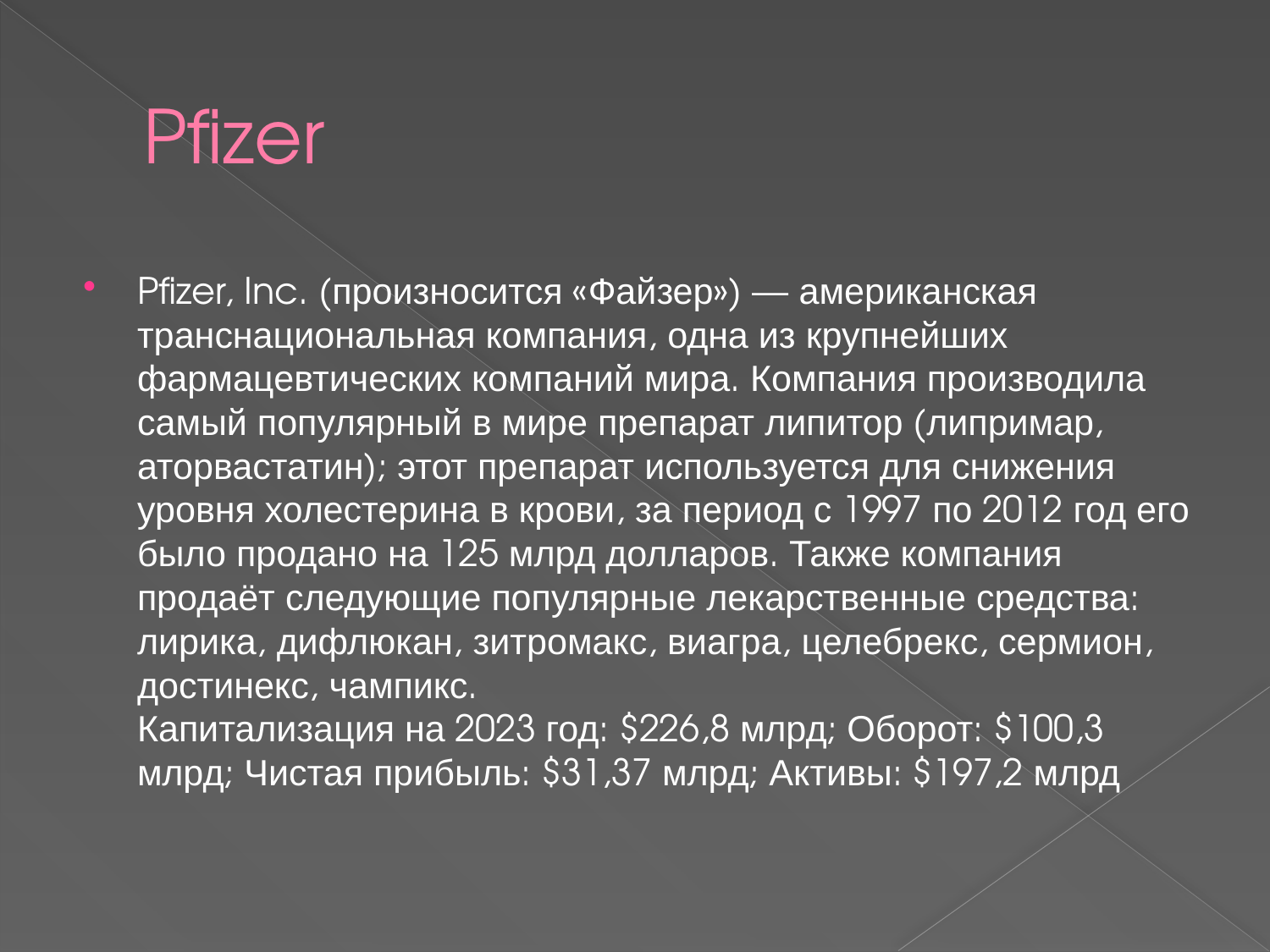

# Pfizer
Pfizer, Inc. (произносится «Файзер») — американская транснациональная компания, одна из крупнейших фармацевтических компаний мира. Компания производила самый популярный в мире препарат липитор (липримар, аторвастатин); этот препарат используется для снижения уровня холестерина в крови, за период с 1997 по 2012 год его было продано на 125 млрд долларов. Также компания продаёт следующие популярные лекарственные средства: лирика, дифлюкан, зитромакс, виагра, целебрекс, сермион, достинекс, чампикс.
Капитализация на 2023 год: $226,8 млрд; Оборот: $100,3 млрд; Чистая прибыль: $31,37 млрд; Активы: $197,2 млрд